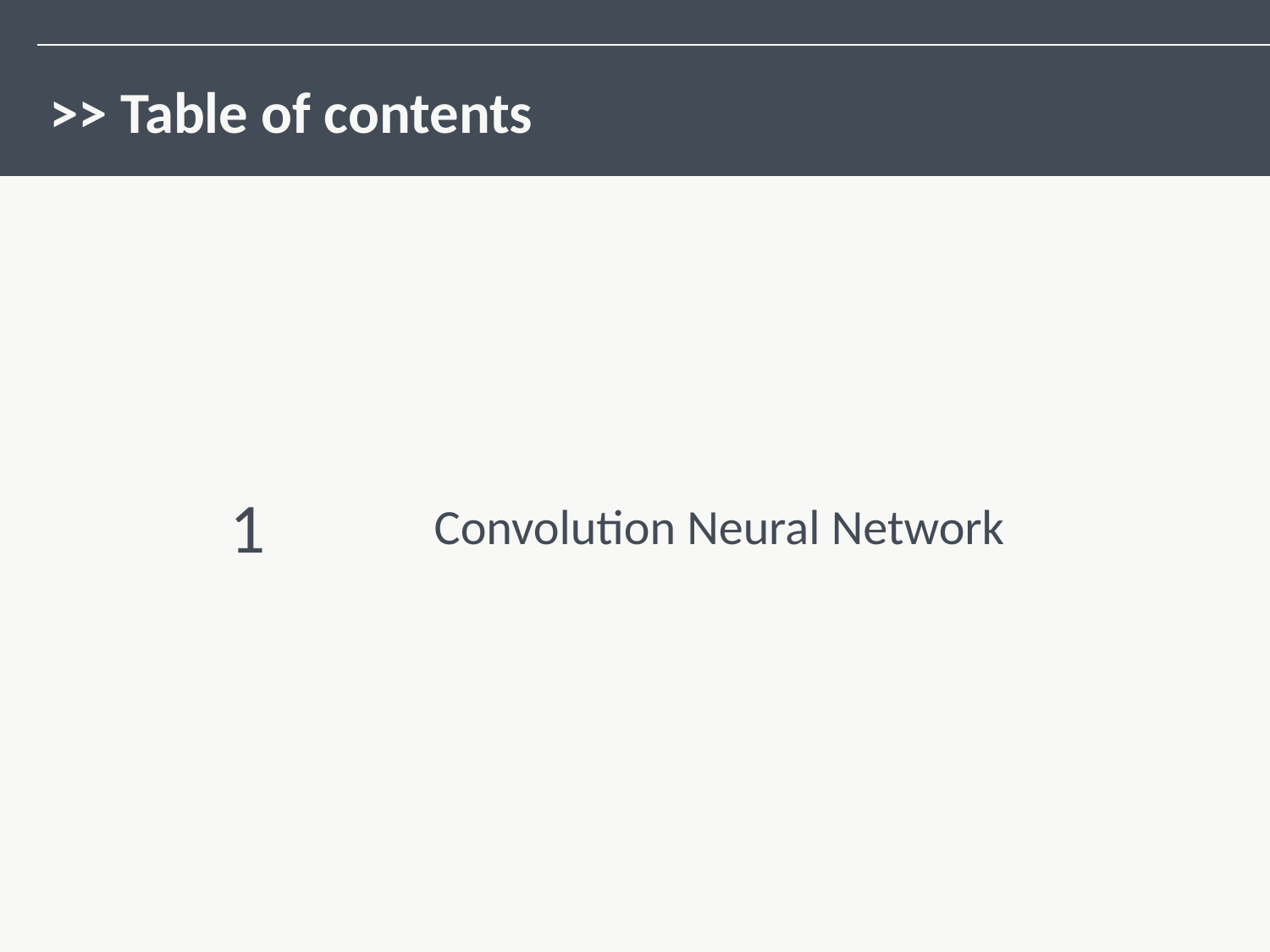

>> Table of contents
1
Convolution Neural Network